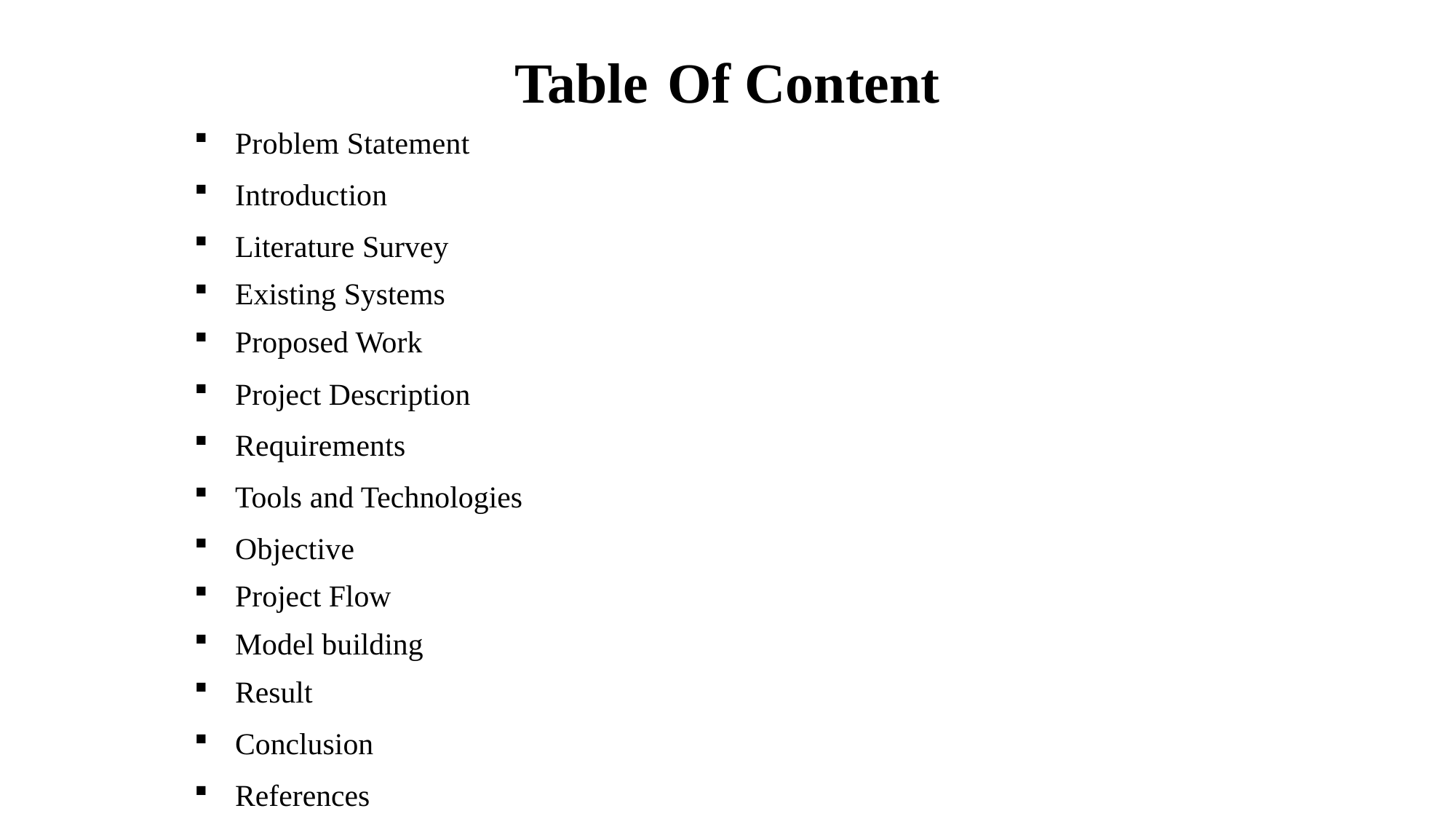

# Table Of Content
Problem Statement
Introduction
Literature Survey
Existing Systems
Proposed Work
Project Description
Requirements
Tools and Technologies
Objective
Project Flow
Model building
Result
Conclusion
References